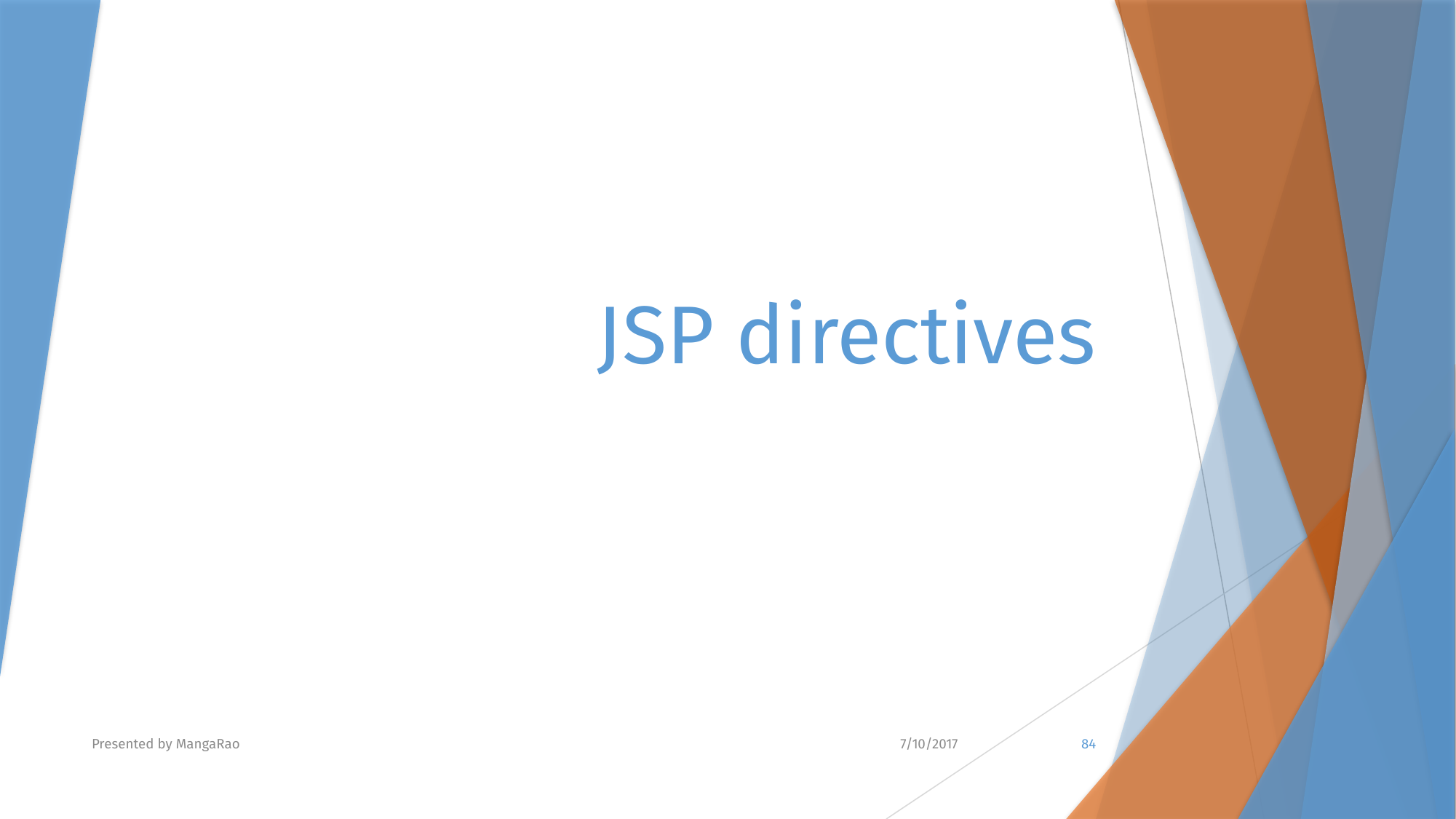

# JSP directives

Presented by MangaRao
7/10/2017
84